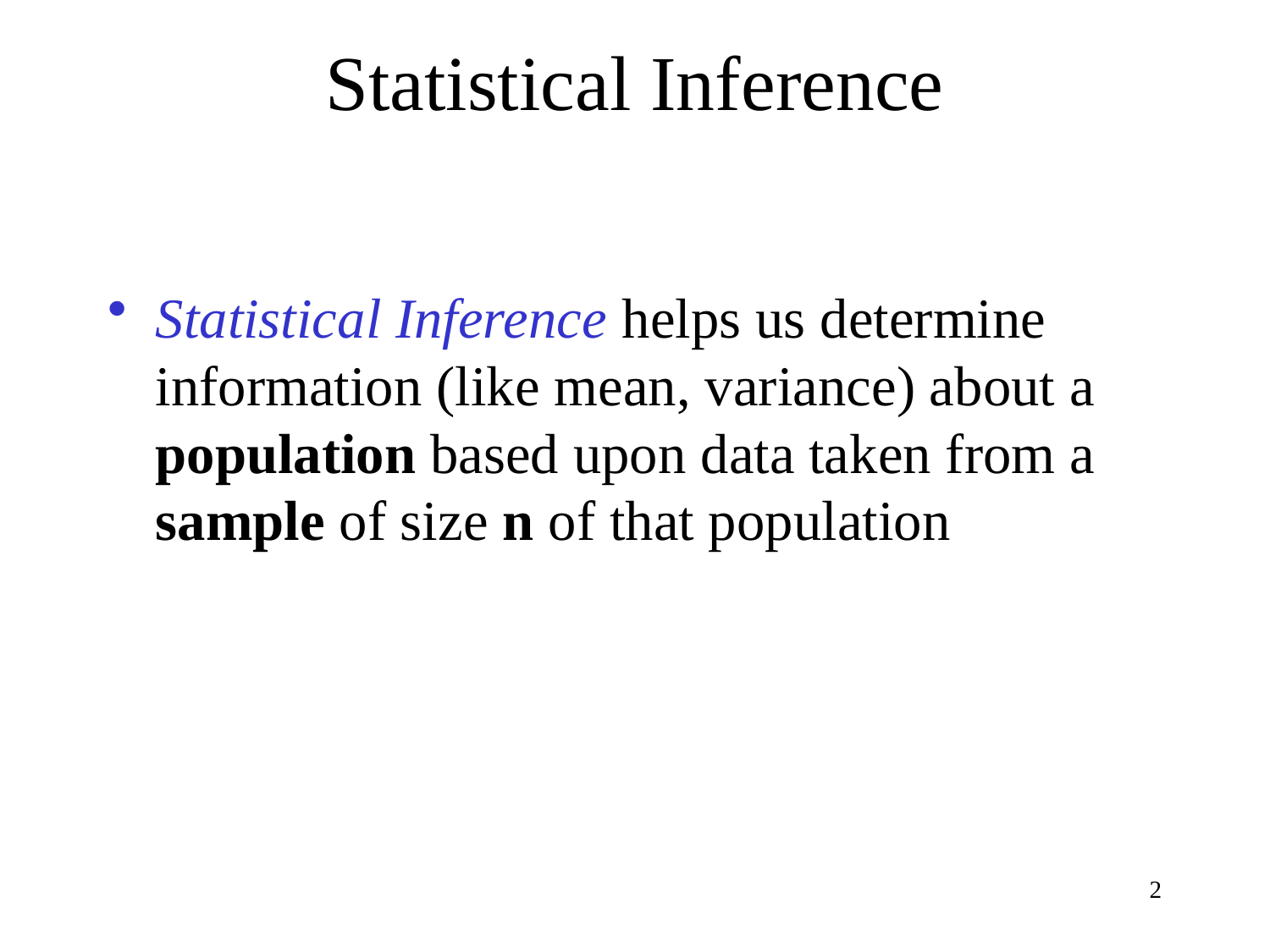

# Statistical Inference
Statistical Inference helps us determine information (like mean, variance) about a population based upon data taken from a sample of size n of that population
2